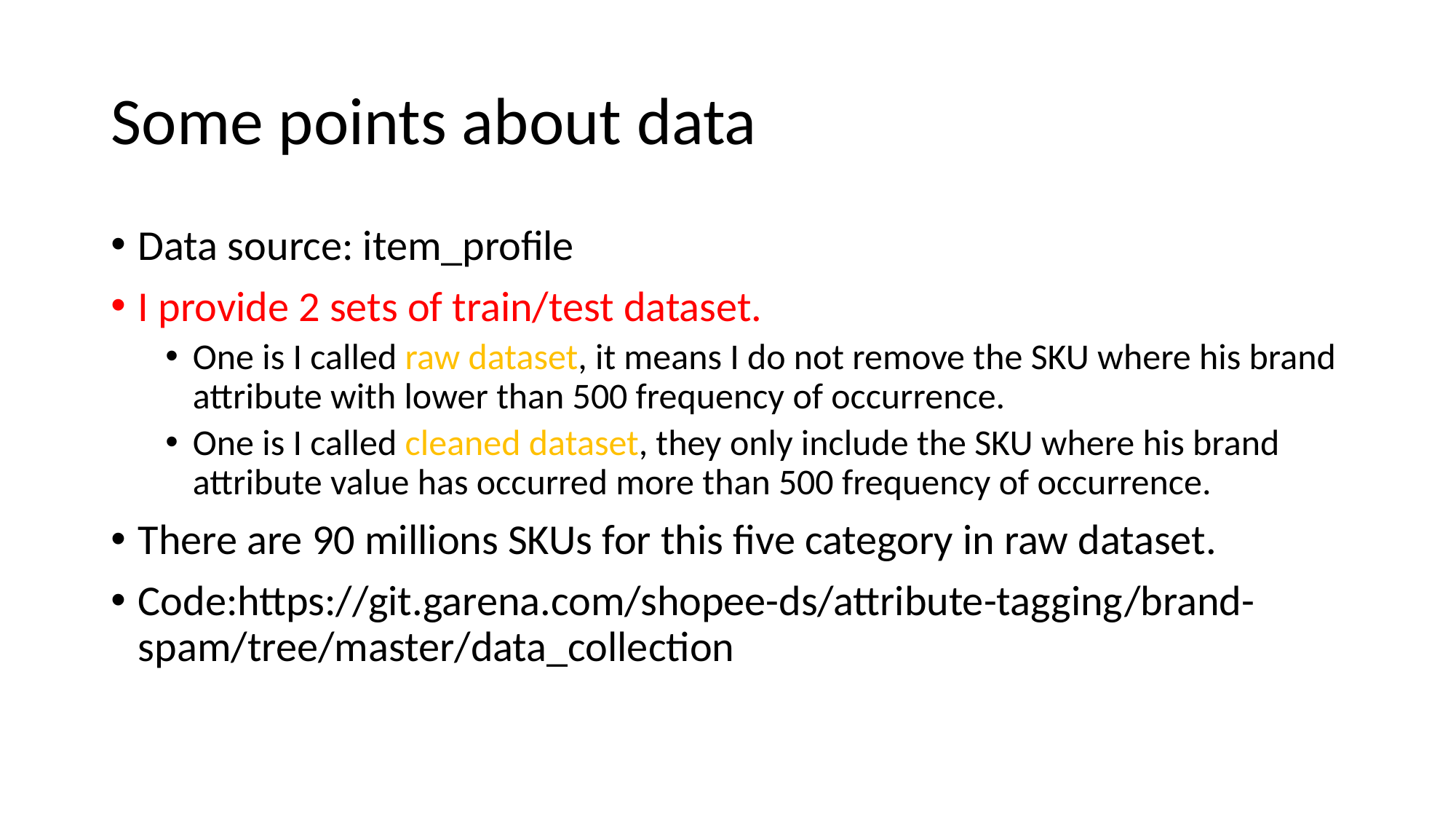

# Some points about data
Data source: item_profile
I provide 2 sets of train/test dataset.
One is I called raw dataset, it means I do not remove the SKU where his brand attribute with lower than 500 frequency of occurrence.
One is I called cleaned dataset, they only include the SKU where his brand attribute value has occurred more than 500 frequency of occurrence.
There are 90 millions SKUs for this five category in raw dataset.
Code:https://git.garena.com/shopee-ds/attribute-tagging/brand-spam/tree/master/data_collection